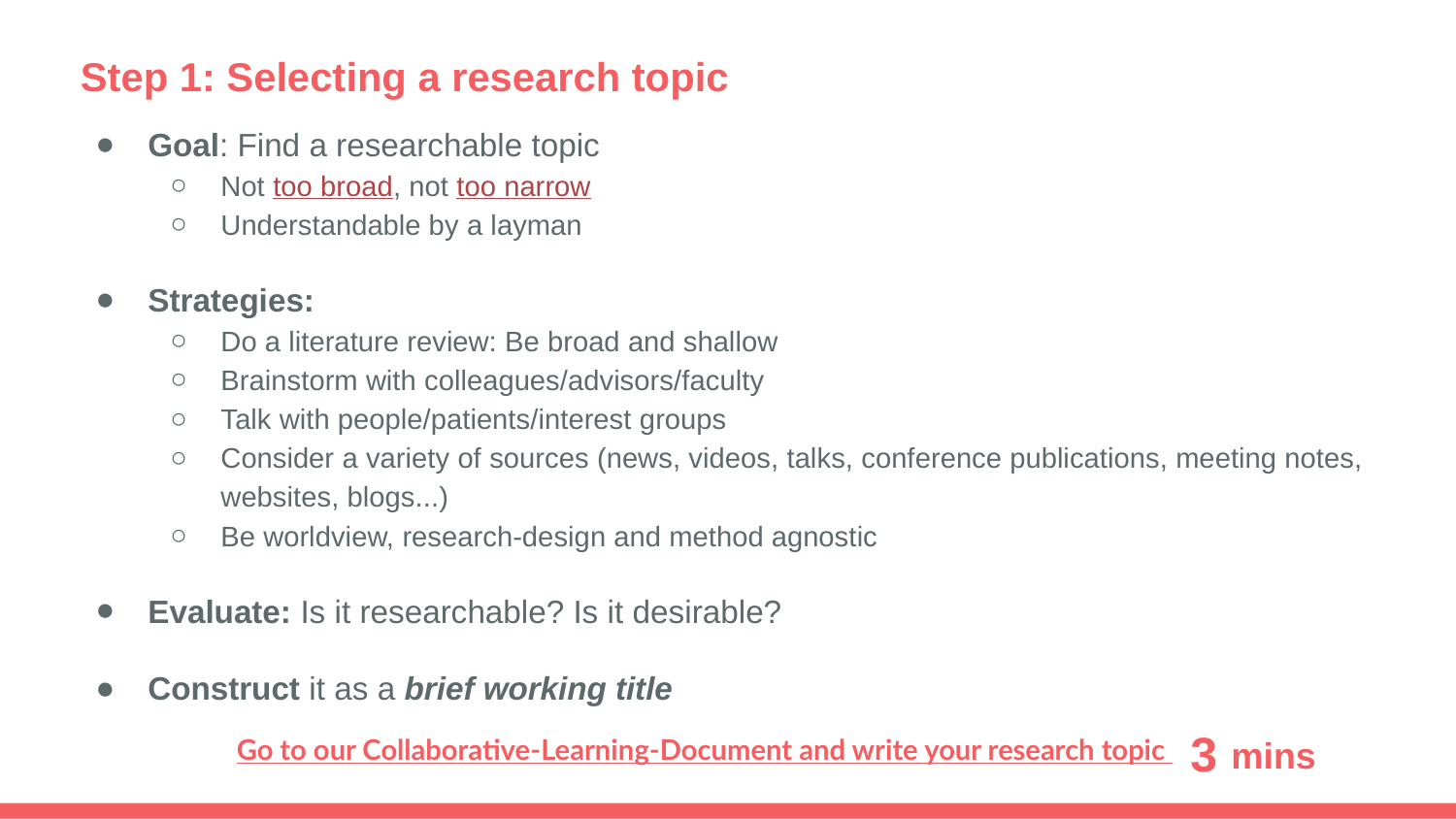

# Step 1: Selecting a research topic
Goal: Find a researchable topic
Not too broad, not too narrow
Understandable by a layman

Strategies:
Do a literature review: Be broad and shallow
Brainstorm with colleagues/advisors/faculty
Talk with people/patients/interest groups
Consider a variety of sources (news, videos, talks, conference publications, meeting notes, websites, blogs...)
Be worldview, research-design and method agnostic

Evaluate: Is it researchable? Is it desirable?

Construct it as a brief working title

3
Go to our Collaborative-Learning-Document and write your research topic
mins